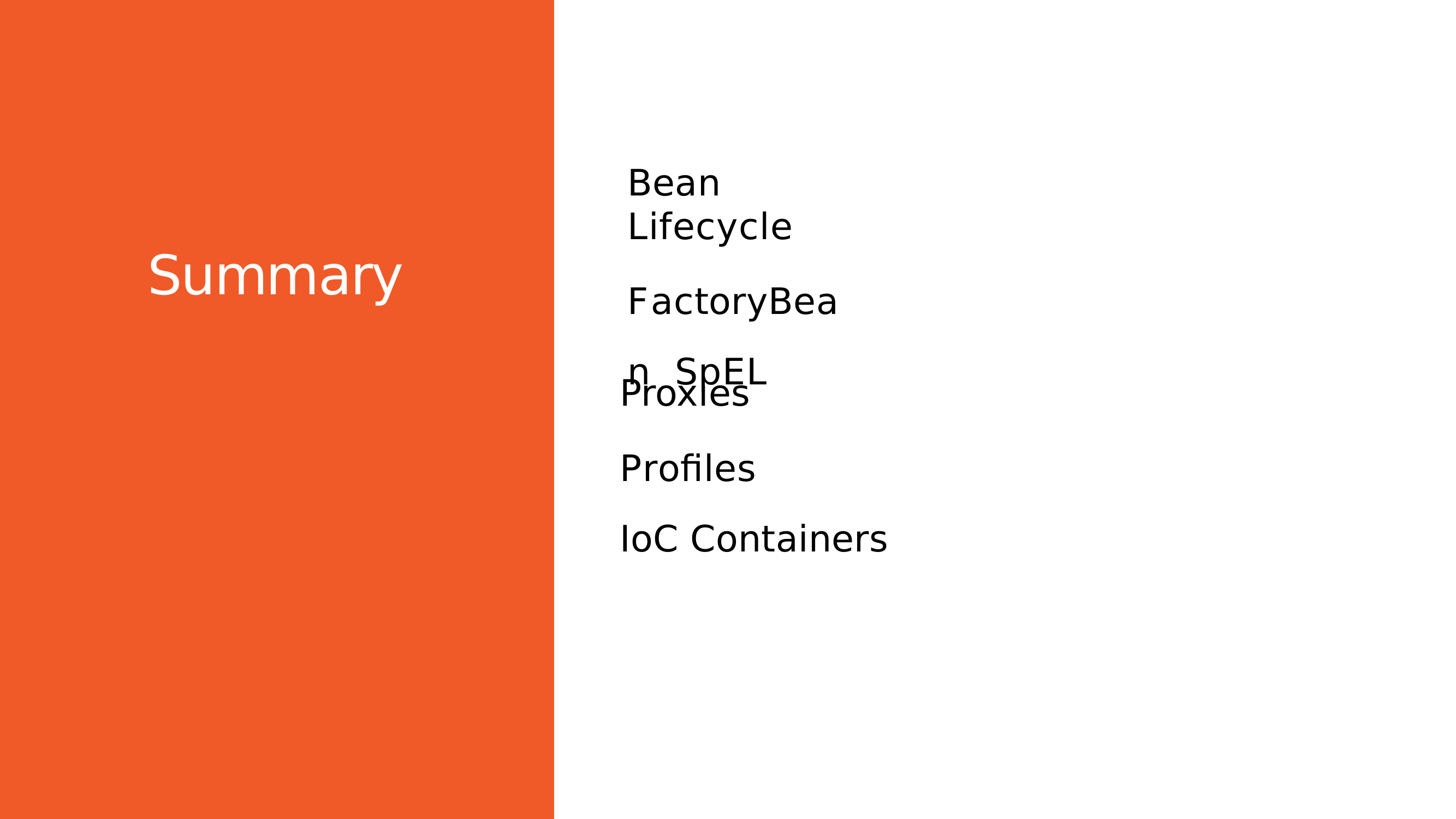

Bean Lifecycle
FactoryBean  SpEL
Summary
Proxies
Profiles
IoC Containers
13